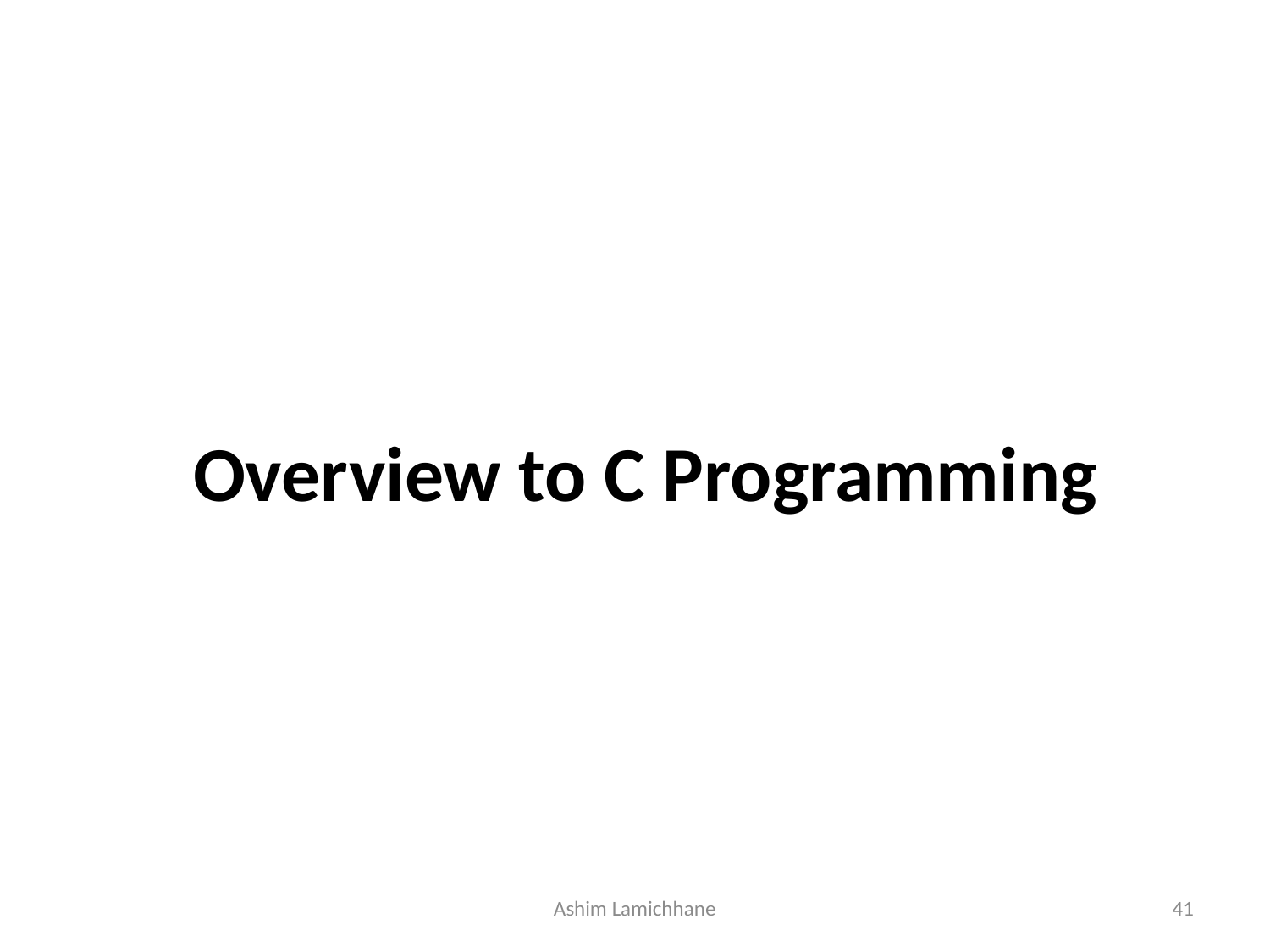

# Overview to C Programming
Ashim Lamichhane
41